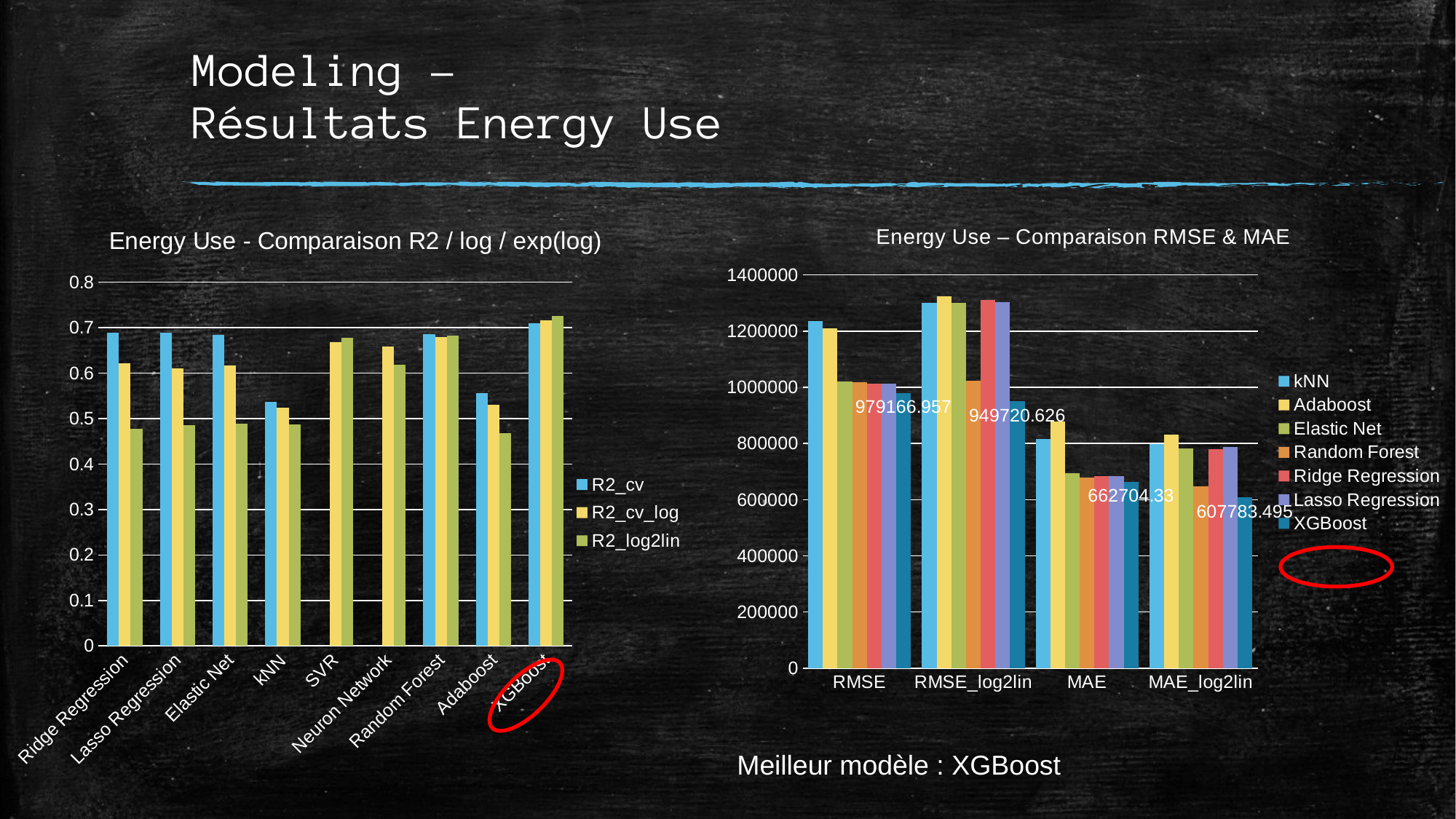

# Modeling – Résultats Energy Use

### Chart: Energy Use - Comparaison R2 / log / exp(log)

| Category | R2_cv | R2_cv_log | R2_log2lin |
|---|---|---|---|
| Ridge Regression | 0.689 | 0.622 | 0.478 |
| Lasso Regression | 0.689 | 0.61 | 0.485 |
| Elastic Net | 0.684 | 0.617 | 0.488 |
| kNN | 0.536 | 0.524 | 0.487 |
| SVR | 0.0 | 0.668 | 0.677 |
| Neuron Network | 0.0 | 0.659 | 0.618 |
| Random Forest | 0.686 | 0.679 | 0.683 |
| Adaboost | 0.556 | 0.53 | 0.468 |
| XGBoost | 0.709 | 0.716 | 0.726 |

### Chart: Energy Use – Comparaison RMSE & MAE

| Category | kNN | Adaboost | Elastic Net | Random Forest | Ridge Regression | Lasso Regression | XGBoost |
|---|---|---|---|---|---|---|---|
| RMSE | 1236805.41 | 1209970.304 | 1021259.698 | 1016942.771 | 1012712.845 | 1011804.027 | 979166.957 |
| RMSE_log2lin | 1300599.193 | 1323840.766 | 1299448.219 | 1022894.061 | 1311283.597 | 1303059.939 | 949720.626 |
| MAE | 816366.083 | 878430.871 | 693972.978 | 679511.134 | 684504.166 | 683647.31 | 662704.33 |
| MAE_log2lin | 798750.073 | 831394.089 | 782217.242 | 647257.316 | 779289.095 | 788634.922 | 607783.495 |

Meilleur modèle : XGBoost